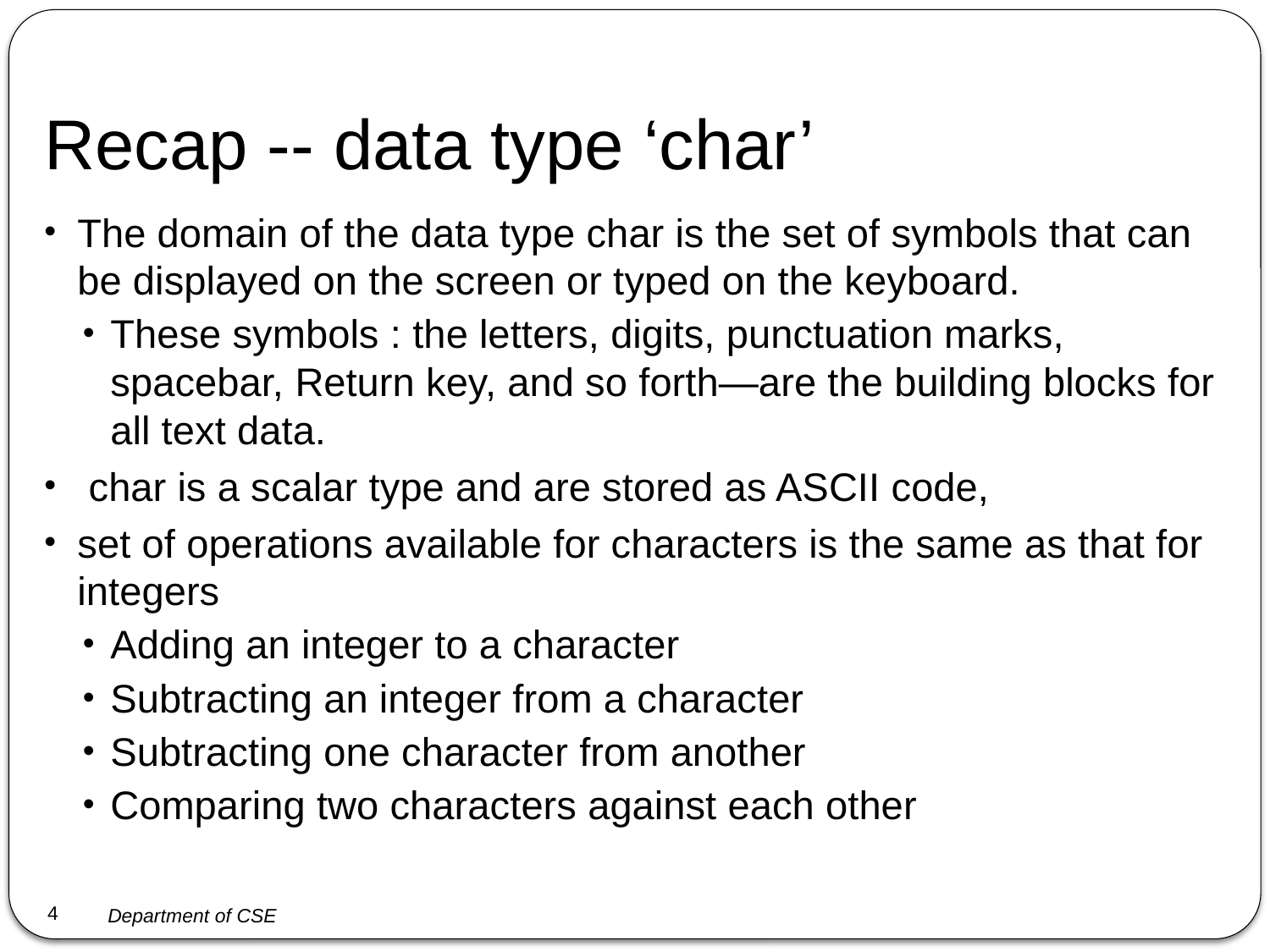

# Recap -- data type ‘char’
The domain of the data type char is the set of symbols that can be displayed on the screen or typed on the keyboard.
These symbols : the letters, digits, punctuation marks, spacebar, Return key, and so forth—are the building blocks for all text data.
 char is a scalar type and are stored as ASCII code,
set of operations available for characters is the same as that for integers
Adding an integer to a character
Subtracting an integer from a character
Subtracting one character from another
Comparing two characters against each other
4
Department of CSE